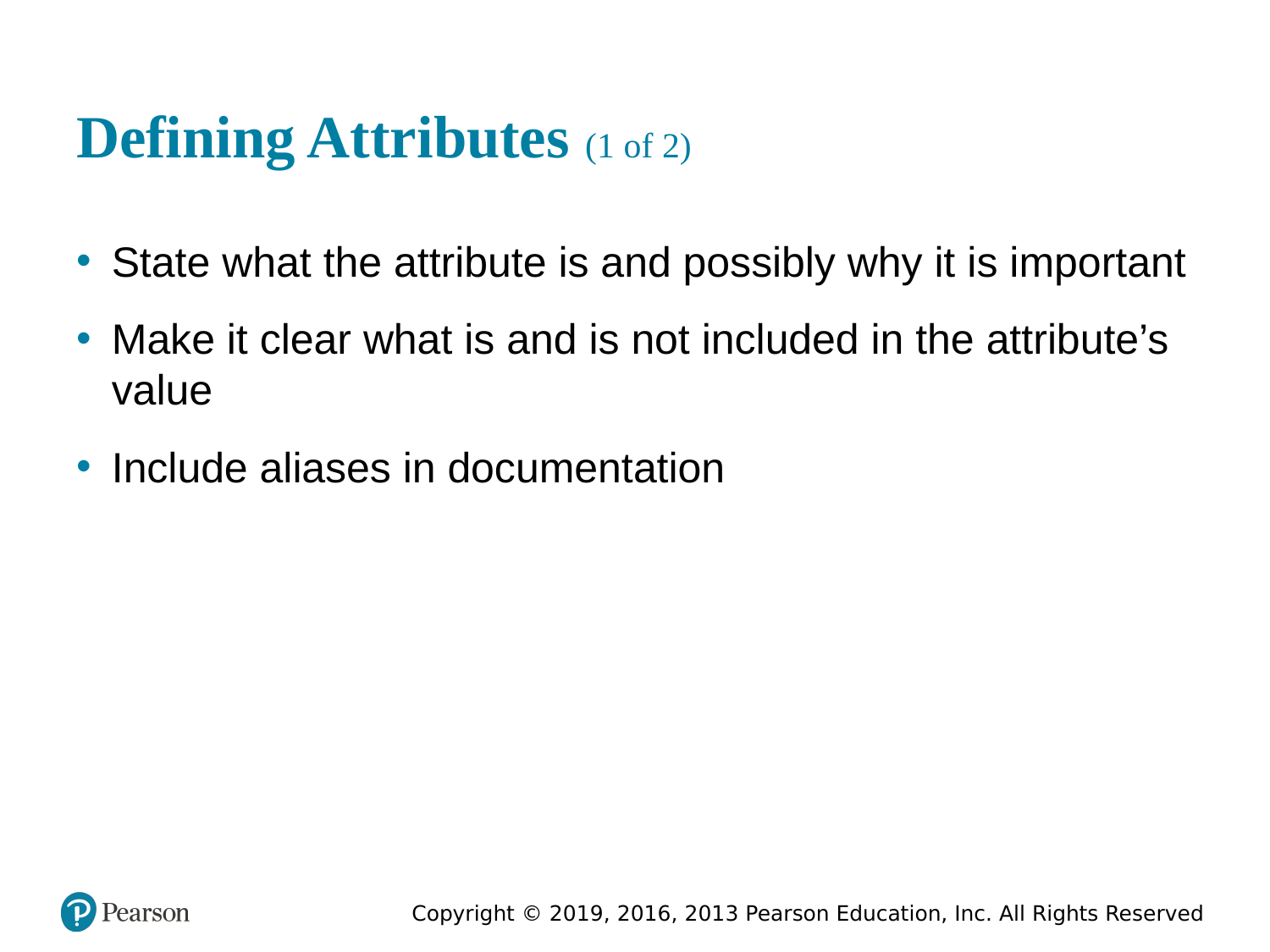

# Defining Attributes (1 of 2)
State what the attribute is and possibly why it is important
Make it clear what is and is not included in the attribute’s value
Include aliases in documentation